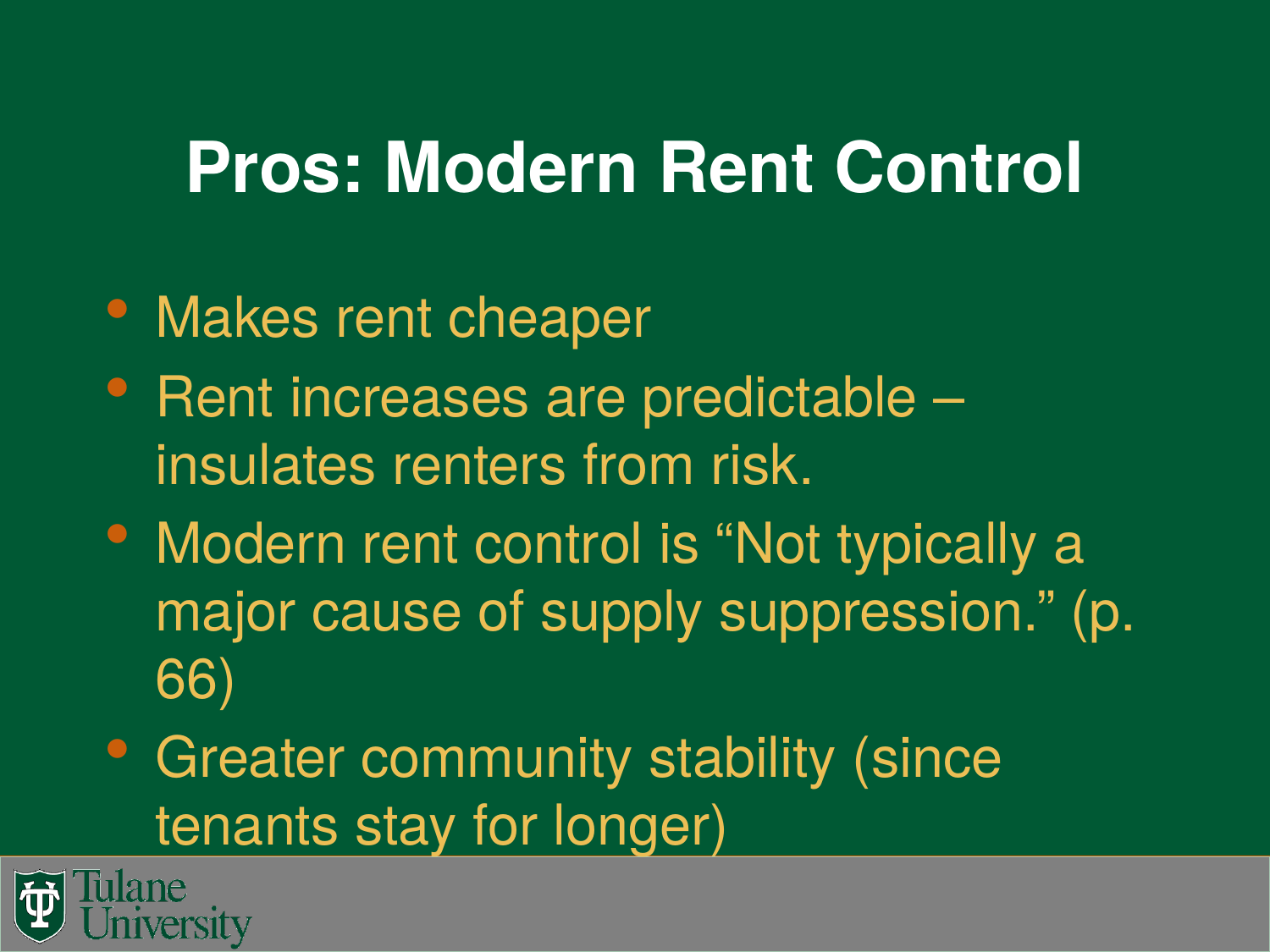

# Pros: Modern Rent Control
Makes rent cheaper
Rent increases are predictable – insulates renters from risk.
Modern rent control is “Not typically a major cause of supply suppression.” (p. 66)
Greater community stability (since tenants stay for longer)